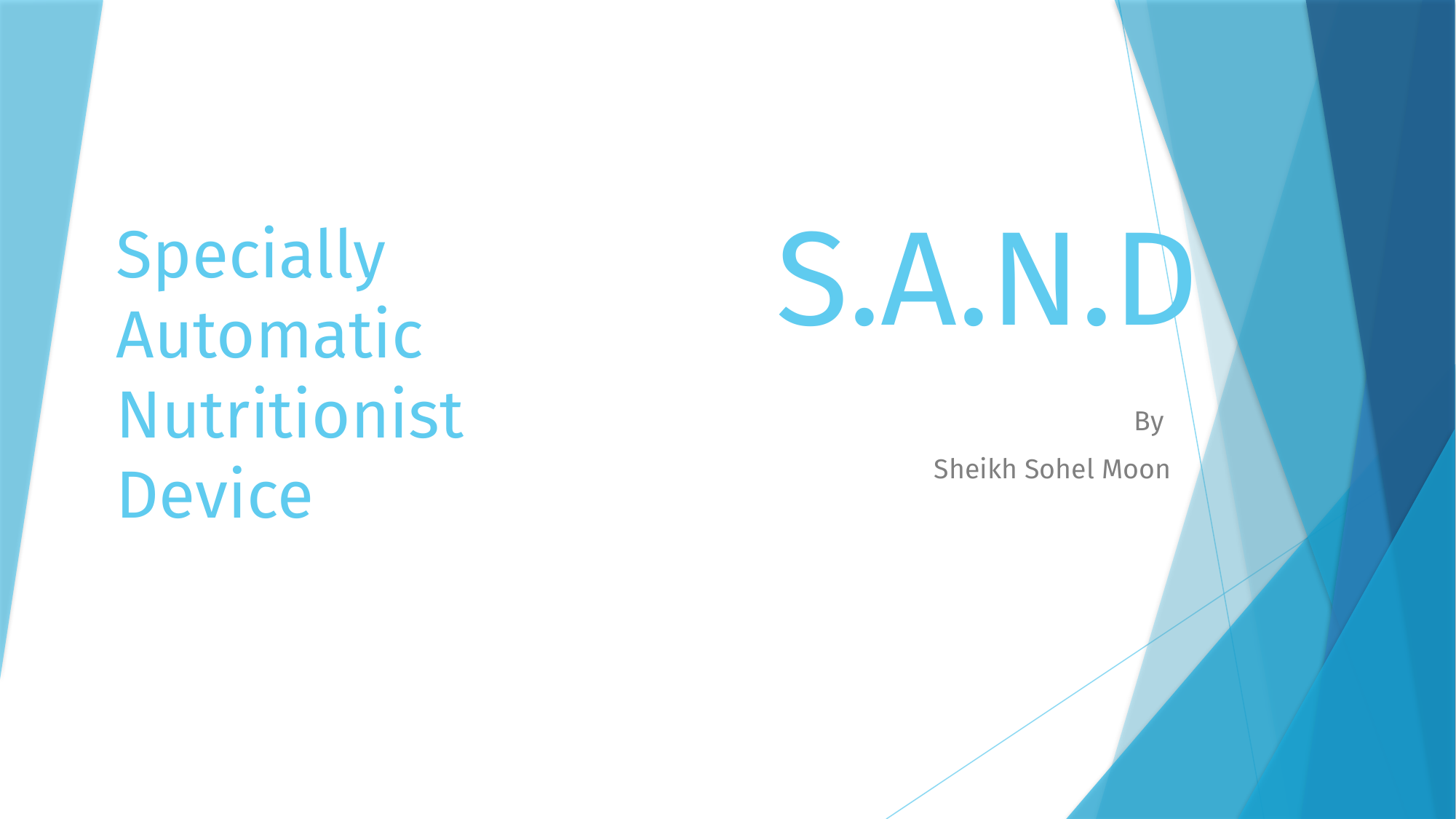

Specially
Automatic
Nutritionist
Device
# S.A.N.D
By
Sheikh Sohel Moon